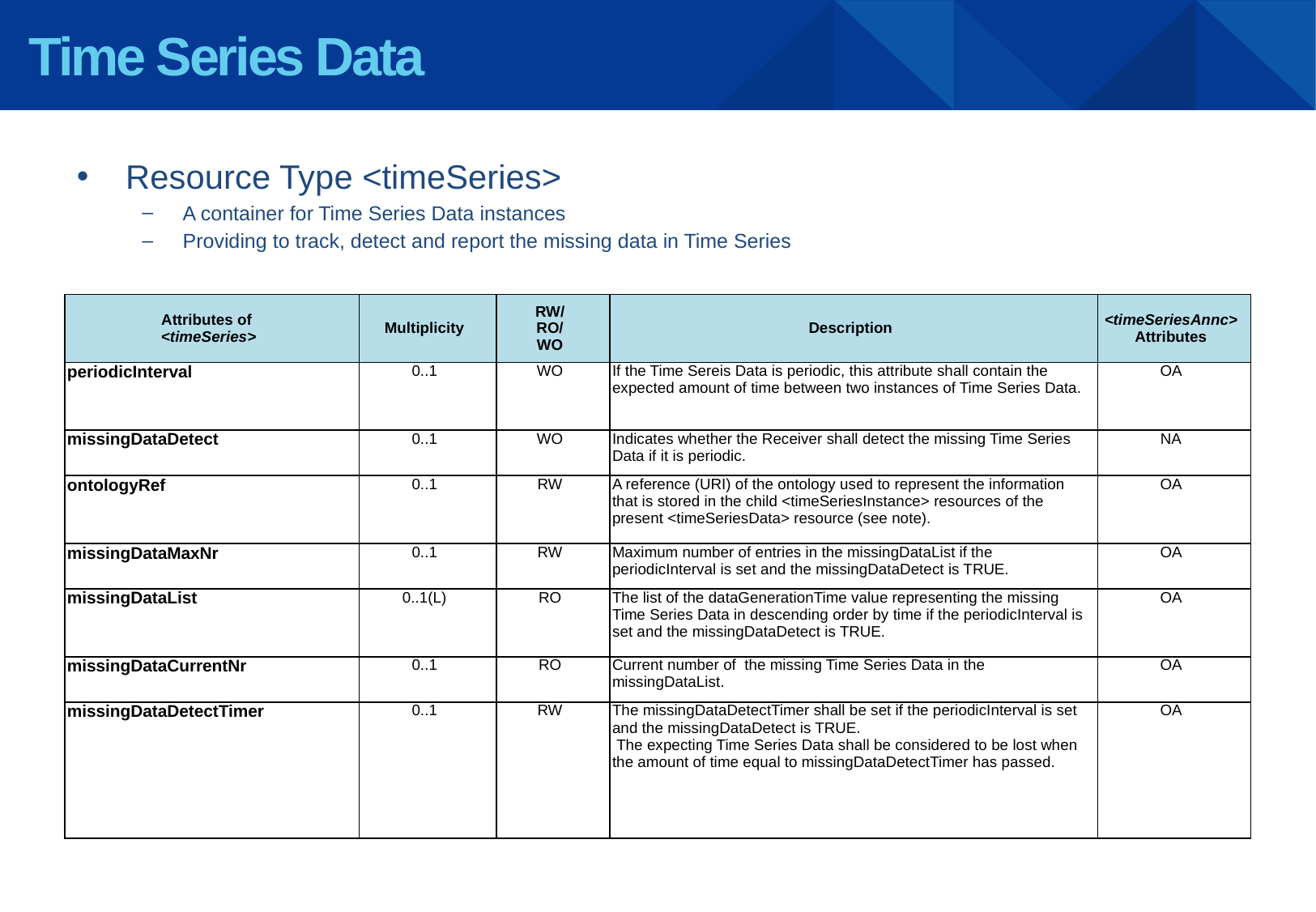

Time Series Data
Resource Type <timeSeries>
A container for Time Series Data instances
Providing to track, detect and report the missing data in Time Series
| Attributes of <timeSeries> | Multiplicity | RW/ RO/ WO | Description | <timeSeriesAnnc> Attributes |
| --- | --- | --- | --- | --- |
| periodicInterval | 0..1 | WO | If the Time Sereis Data is periodic, this attribute shall contain the expected amount of time between two instances of Time Series Data. | OA |
| missingDataDetect | 0..1 | WO | Indicates whether the Receiver shall detect the missing Time Series Data if it is periodic. | NA |
| ontologyRef | 0..1 | RW | A reference (URI) of the ontology used to represent the information that is stored in the child <timeSeriesInstance> resources of the present <timeSeriesData> resource (see note). | OA |
| missingDataMaxNr | 0..1 | RW | Maximum number of entries in the missingDataList if the periodicInterval is set and the missingDataDetect is TRUE. | OA |
| missingDataList | 0..1(L) | RO | The list of the dataGenerationTime value representing the missing Time Series Data in descending order by time if the periodicInterval is set and the missingDataDetect is TRUE. | OA |
| missingDataCurrentNr | 0..1 | RO | Current number of the missing Time Series Data in the missingDataList. | OA |
| missingDataDetectTimer | 0..1 | RW | The missingDataDetectTimer shall be set if the periodicInterval is set and the missingDataDetect is TRUE. The expecting Time Series Data shall be considered to be lost when the amount of time equal to missingDataDetectTimer has passed. | OA |